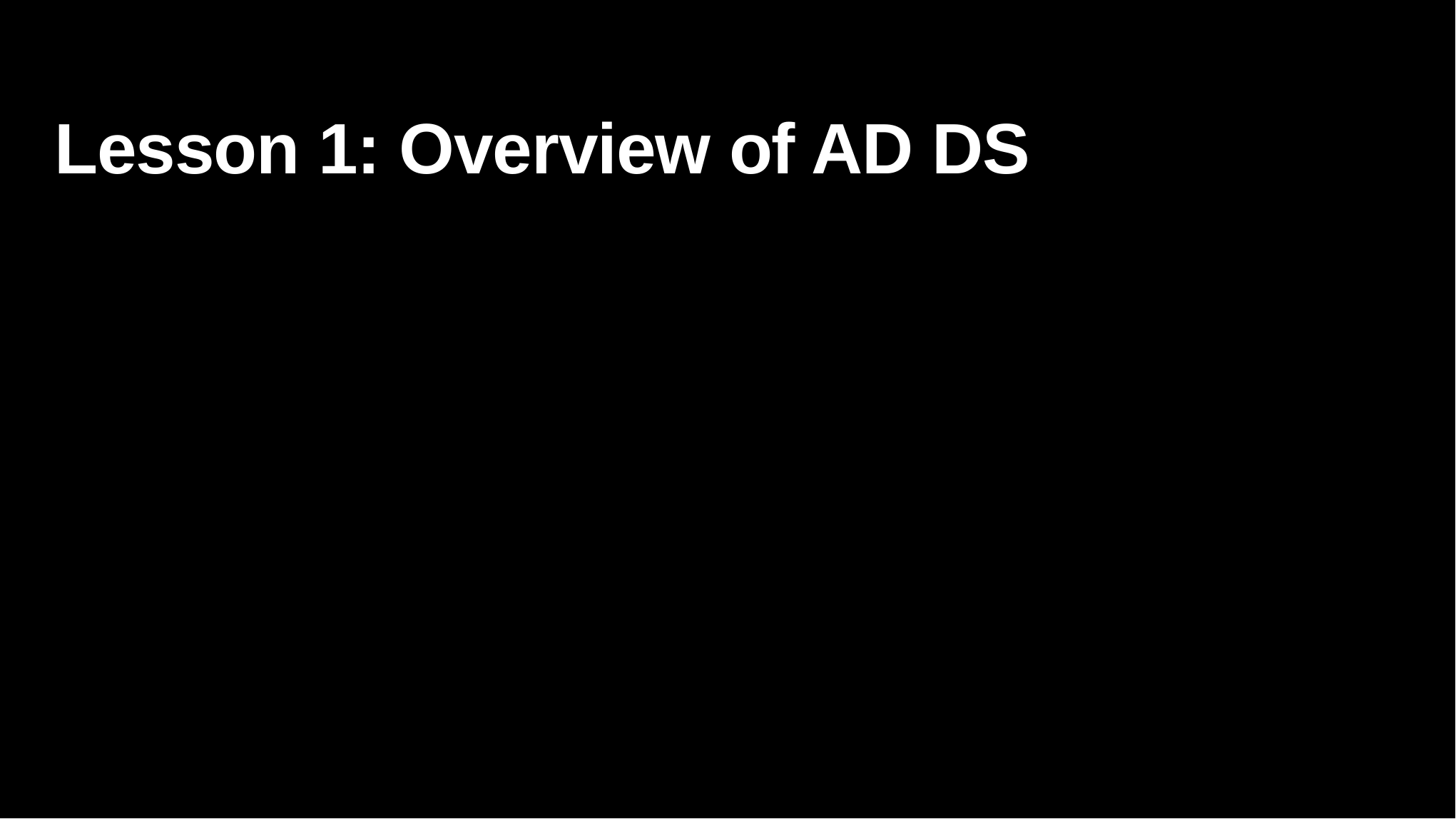

# Lesson 1: Overview of AD DS